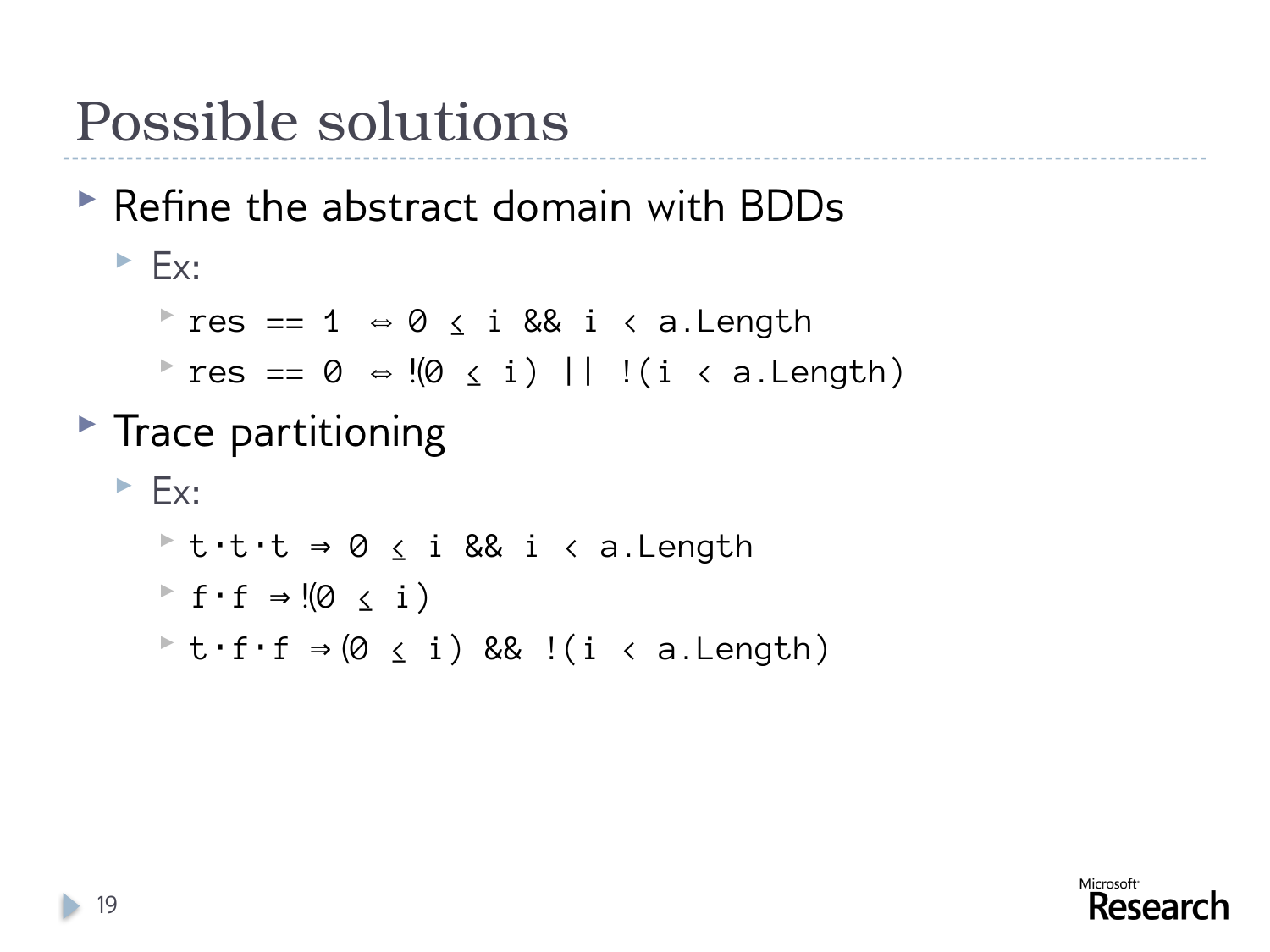

# Possible solutions
Refine the abstract domain with BDDs
Ex:
res == 1 ⇔ 0 ≤ i && i < a.Length
res == 0 ⇔ !(0 ≤ i) || !(i < a.Length)
Trace partitioning
Ex:
t⋅t⋅t ⇒ 0 ≤ i && i < a.Length
f⋅f ⇒ !(0 ≤ i)
t⋅f⋅f ⇒ (0 ≤ i) && !(i < a.Length)

19